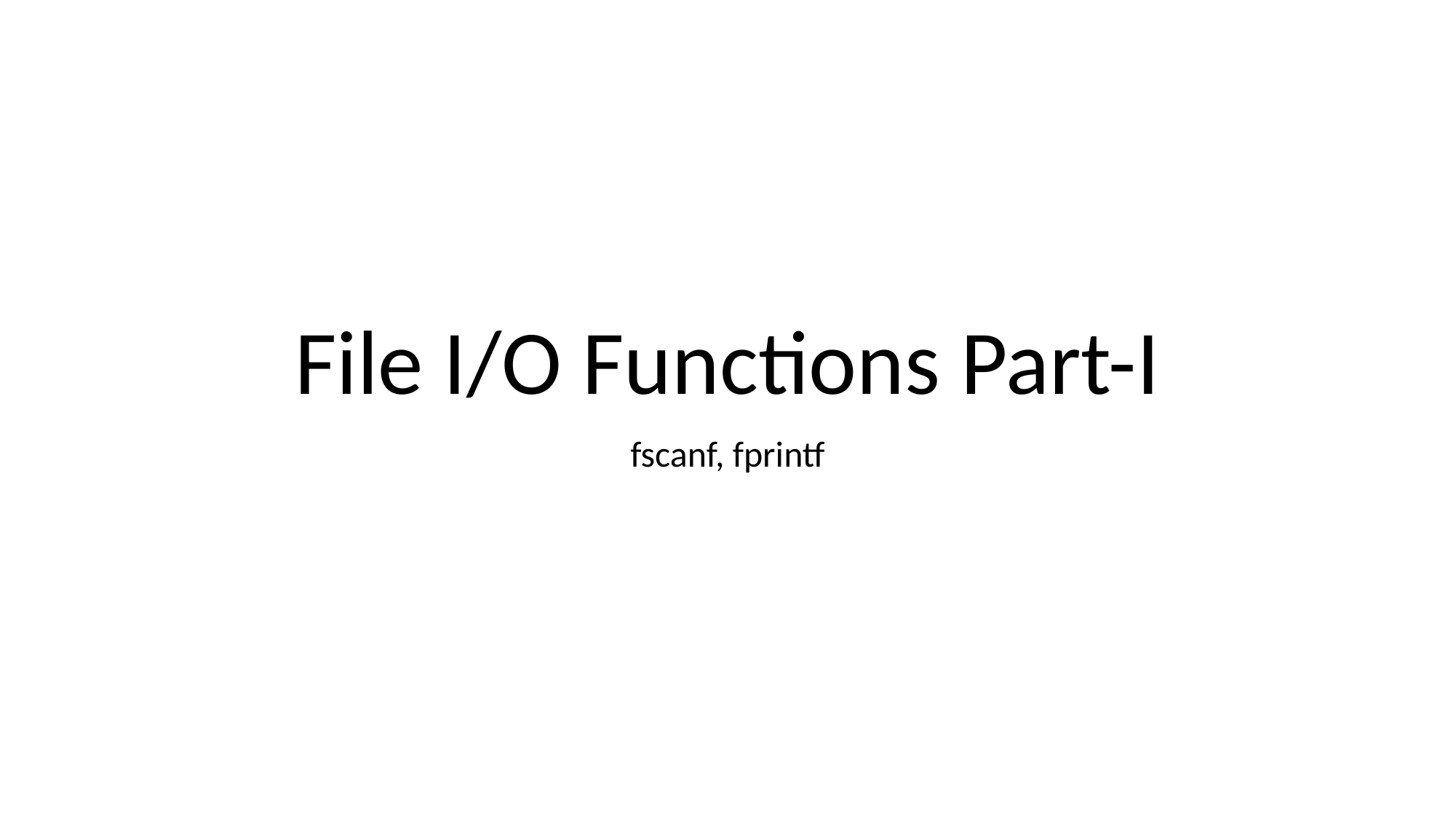

# File I/O Functions Part-I
fscanf, fprintf